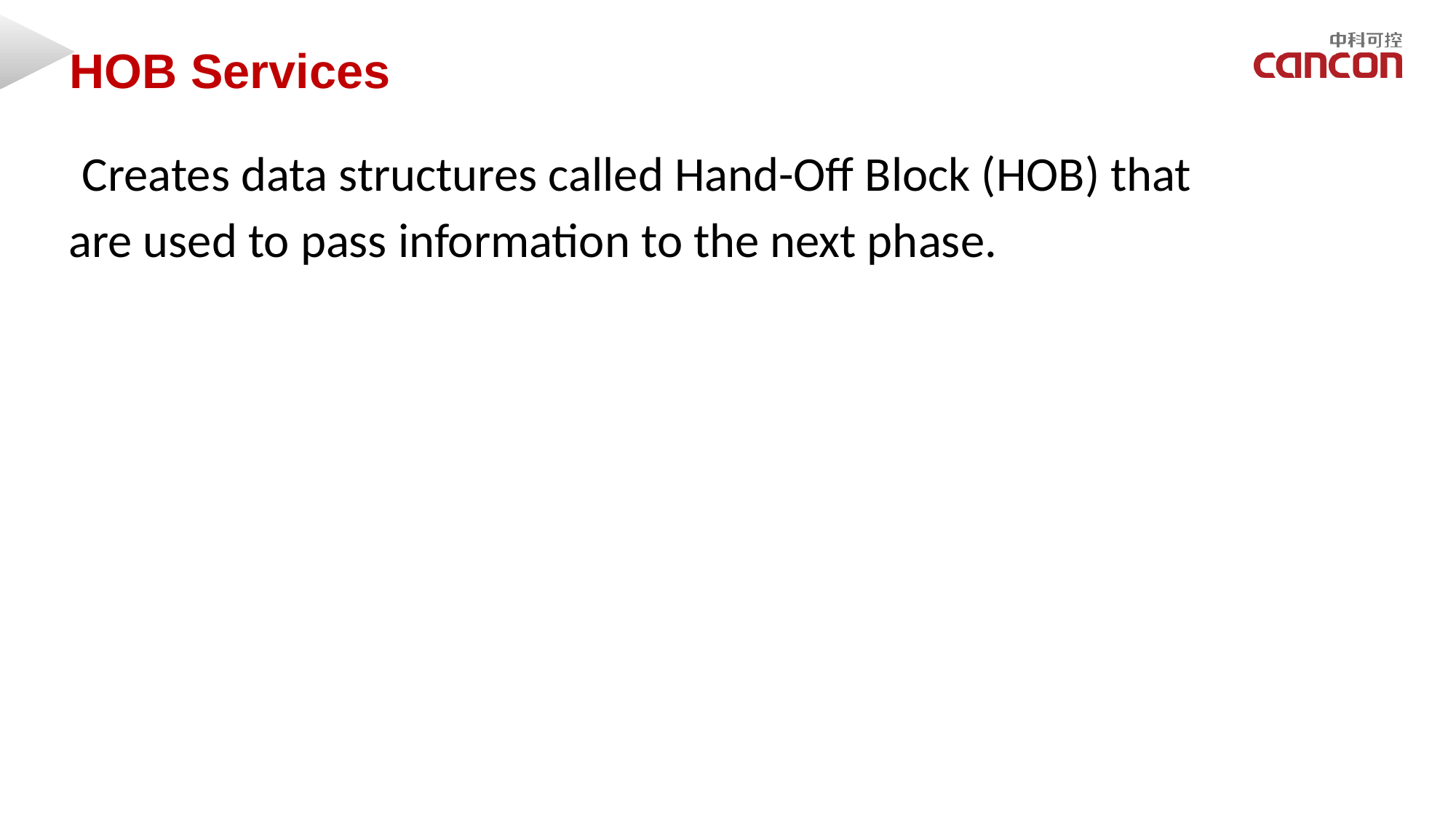

HOB Services
#
 Creates data structures called Hand-Off Block (HOB) that are used to pass information to the next phase.